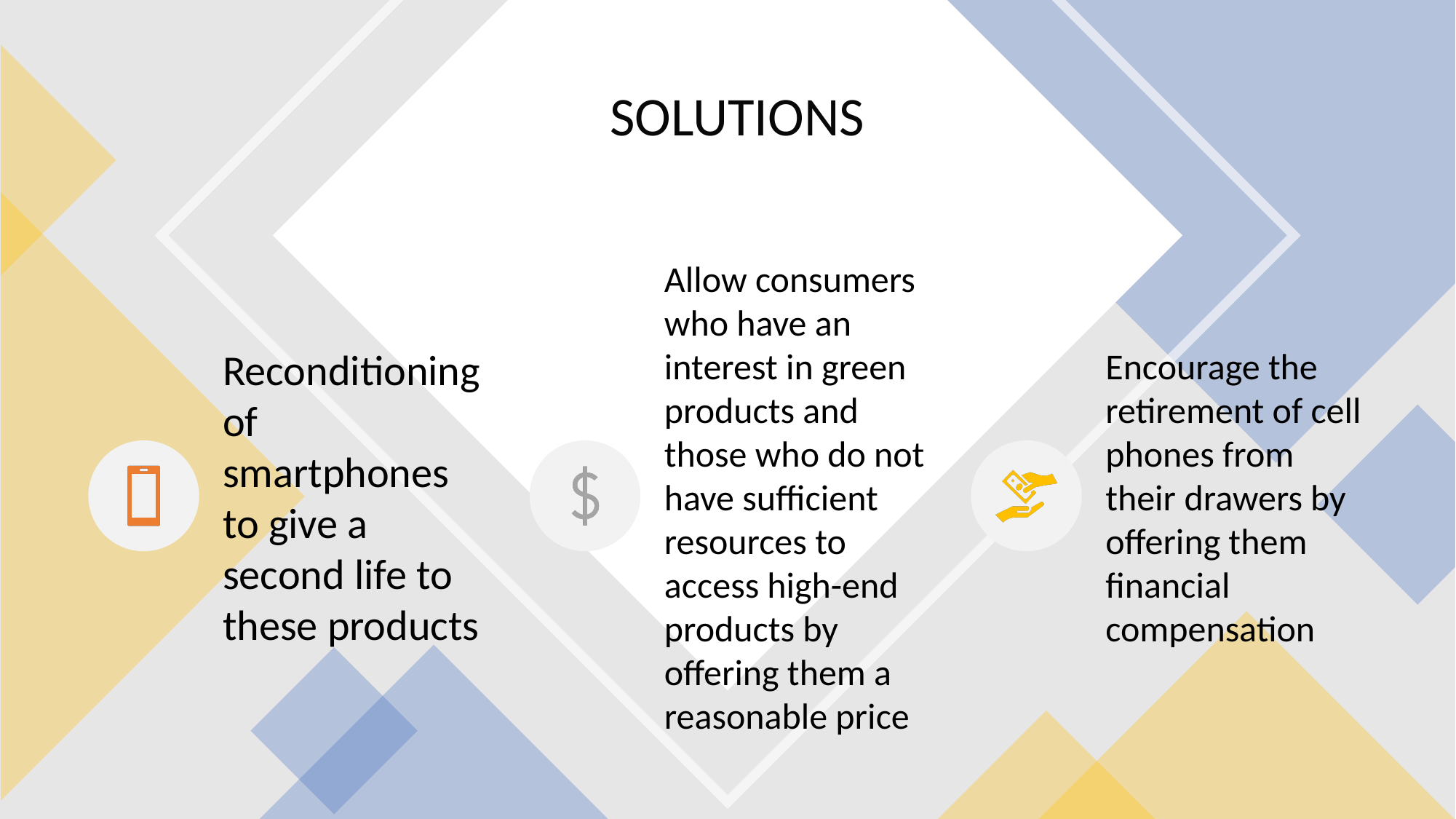

# SOLUTIONS
Reconditioning of smartphones to give a second life to these products
Allow consumers who have an interest in green products and those who do not have sufficient resources to access high-end products by offering them a reasonable price
Encourage the retirement of cell phones from their drawers by offering them financial compensation